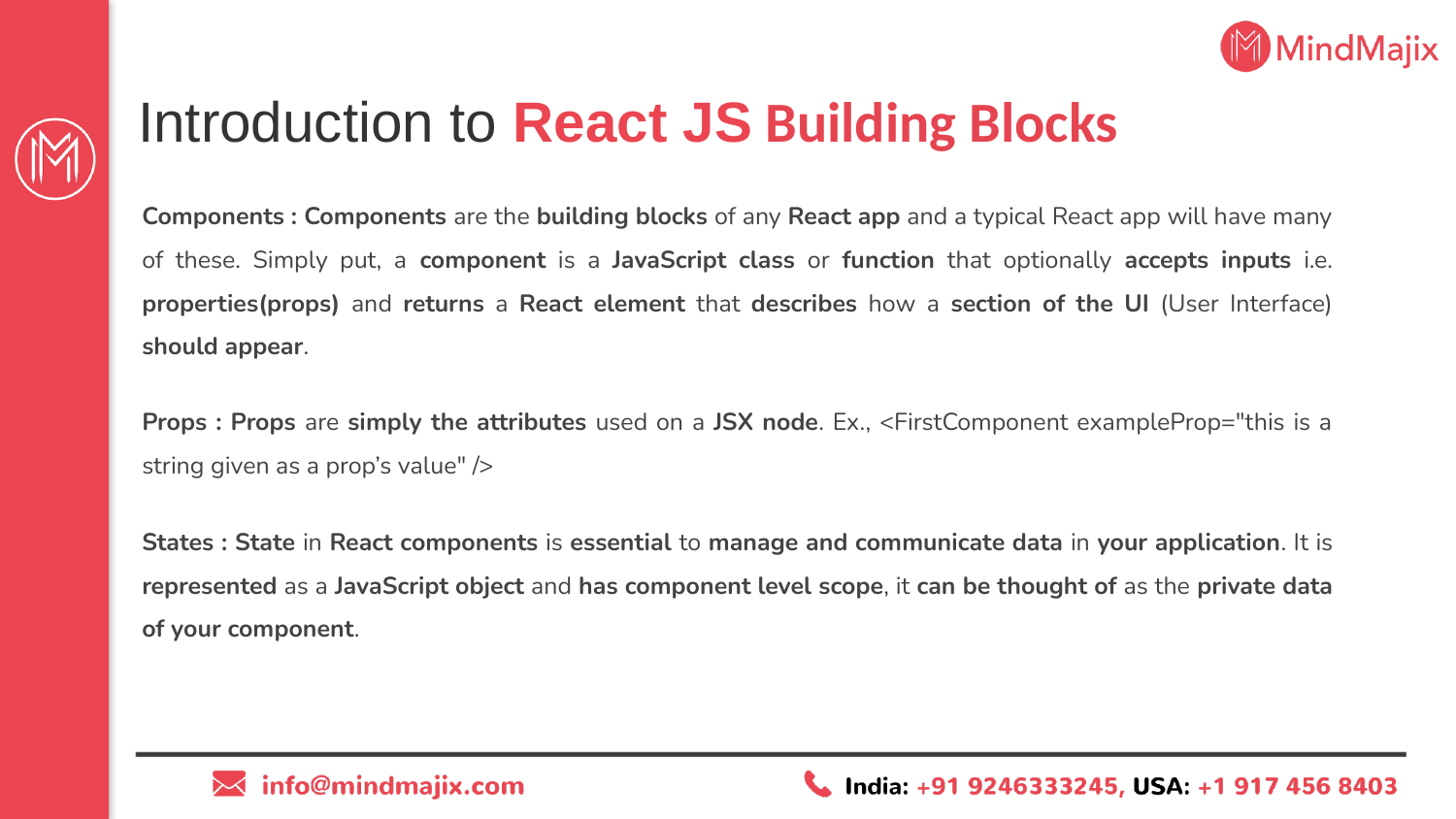

# Introduction to React JS Building Blocks
Components : Components are the building blocks of any React app and a typical React app will have many of these. Simply put, a component is a JavaScript class or function that optionally accepts inputs i.e. properties(props) and returns a React element that describes how a section of the UI (User Interface) should appear.
Props : Props are simply the attributes used on a JSX node. Ex., <FirstComponent exampleProp="this is a string given as a prop’s value" />
States : State in React components is essential to manage and communicate data in your application. It is represented as a JavaScript object and has component level scope, it can be thought of as the private data of your component.